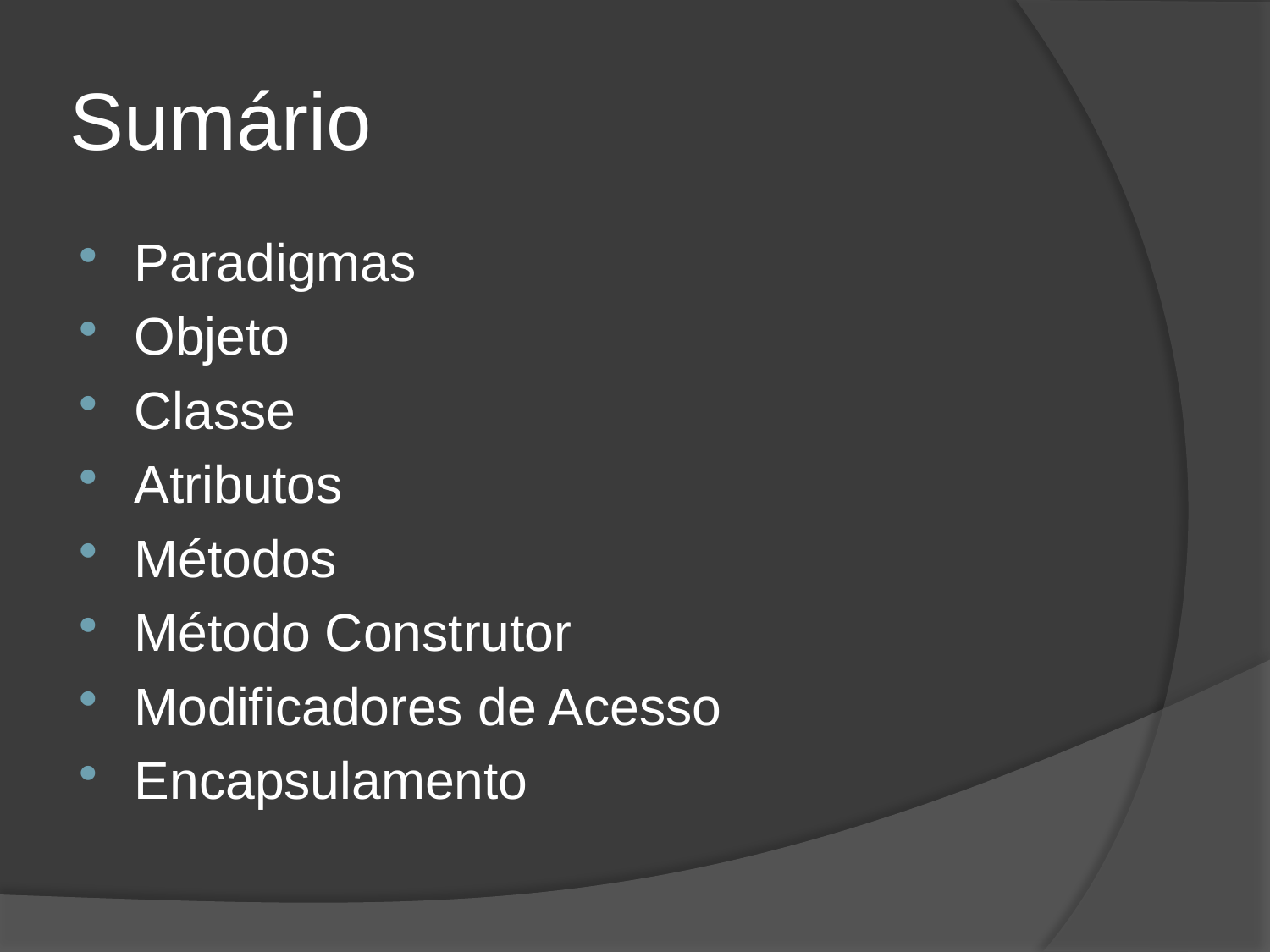

# Sumário
Paradigmas
Objeto
Classe
Atributos
Métodos
Método Construtor
Modificadores de Acesso
Encapsulamento